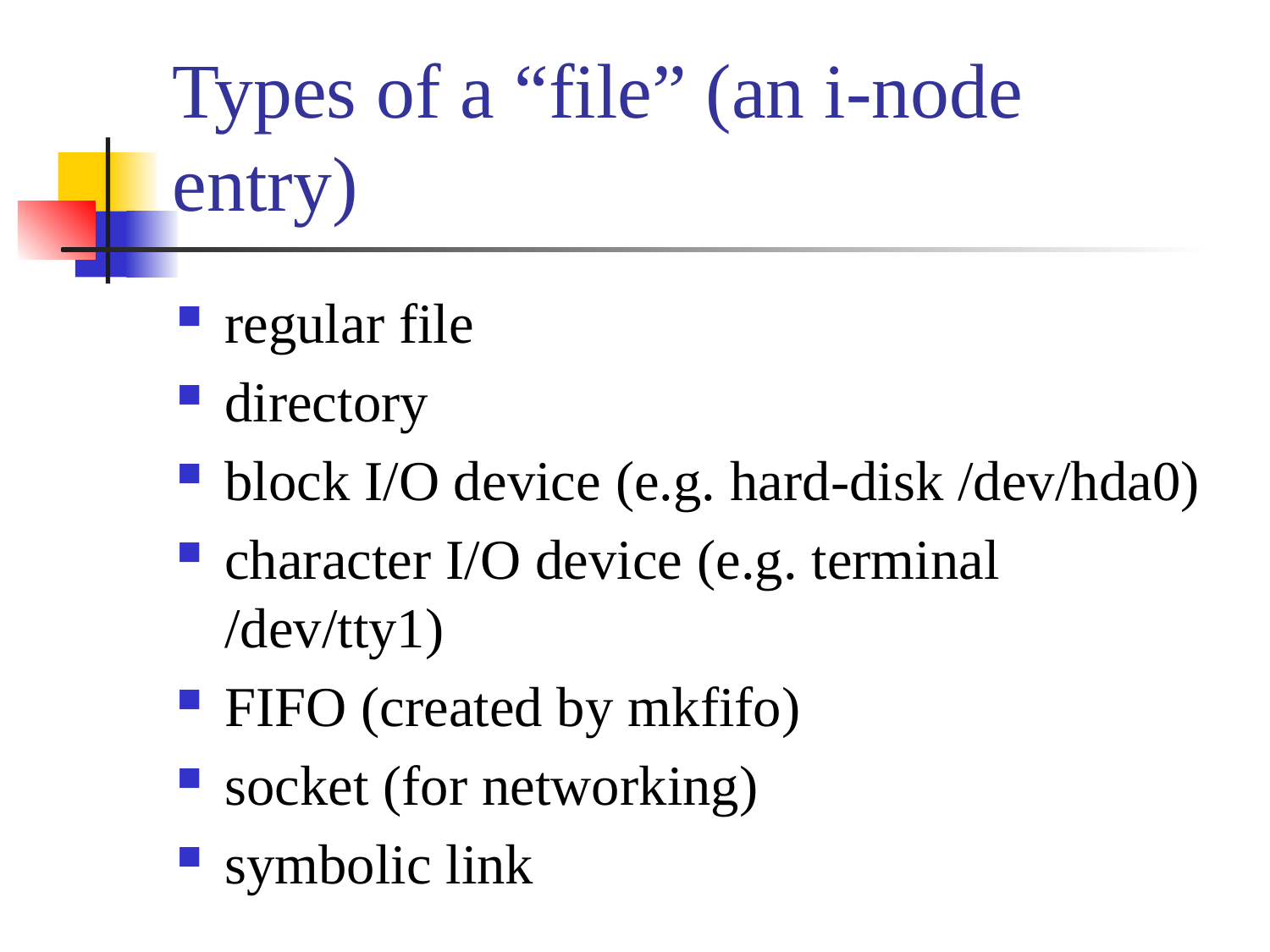

# Types of a “file” (an i-node entry)
regular file
directory
block I/O device (e.g. hard-disk /dev/hda0)
character I/O device (e.g. terminal /dev/tty1)
FIFO (created by mkfifo)
socket (for networking)
symbolic link